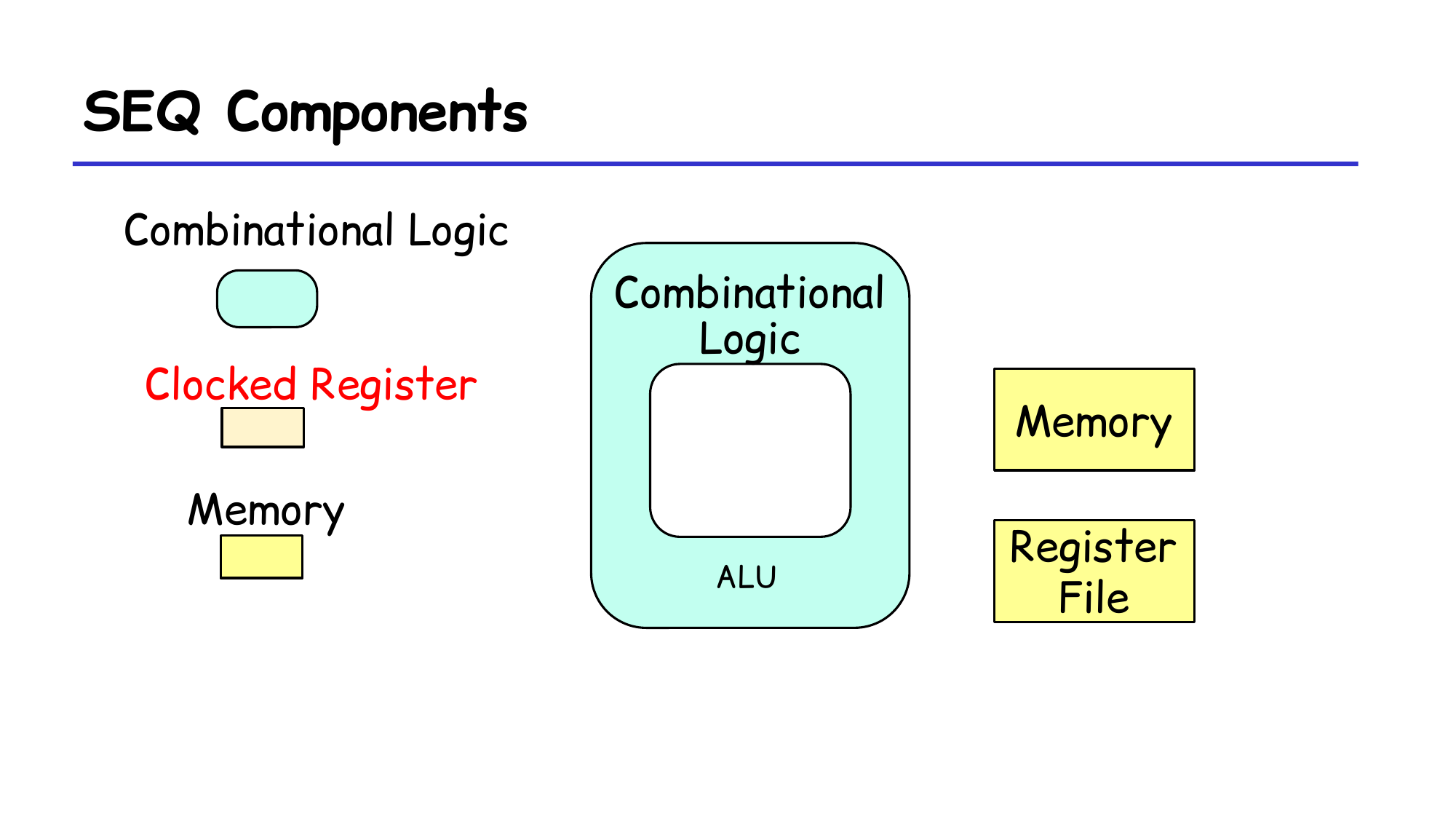

# SEQ Components
Combinational Logic

Combinational Logic

ALU

Clocked Register

Memory

Memory
Register File

30